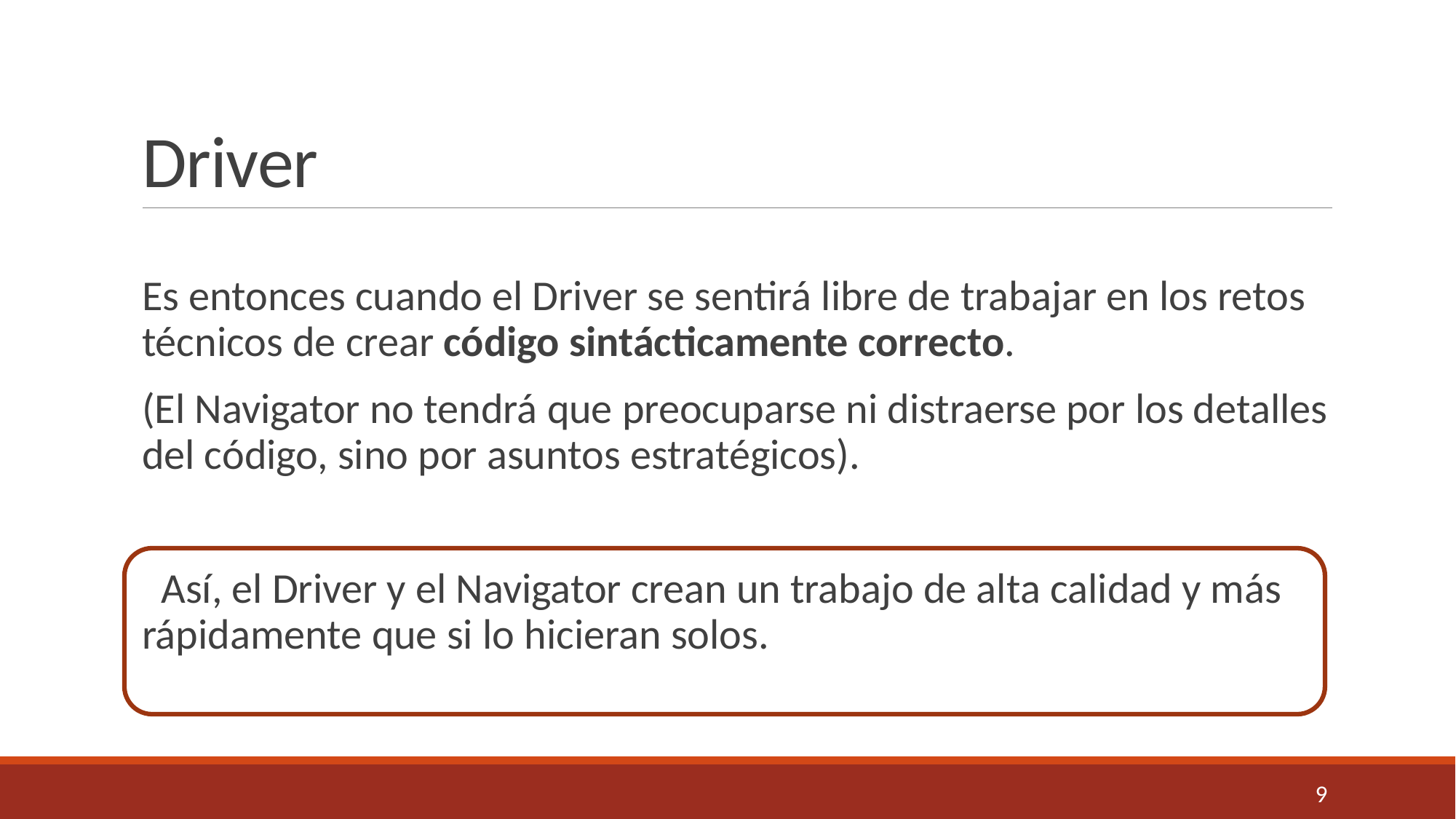

# Driver
Es entonces cuando el Driver se sentirá libre de trabajar en los retos técnicos de crear código sintácticamente correcto.
(El Navigator no tendrá que preocuparse ni distraerse por los detalles del código, sino por asuntos estratégicos).

  Así, el Driver y el Navigator crean un trabajo de alta calidad y más    rápidamente que si lo hicieran solos.

9